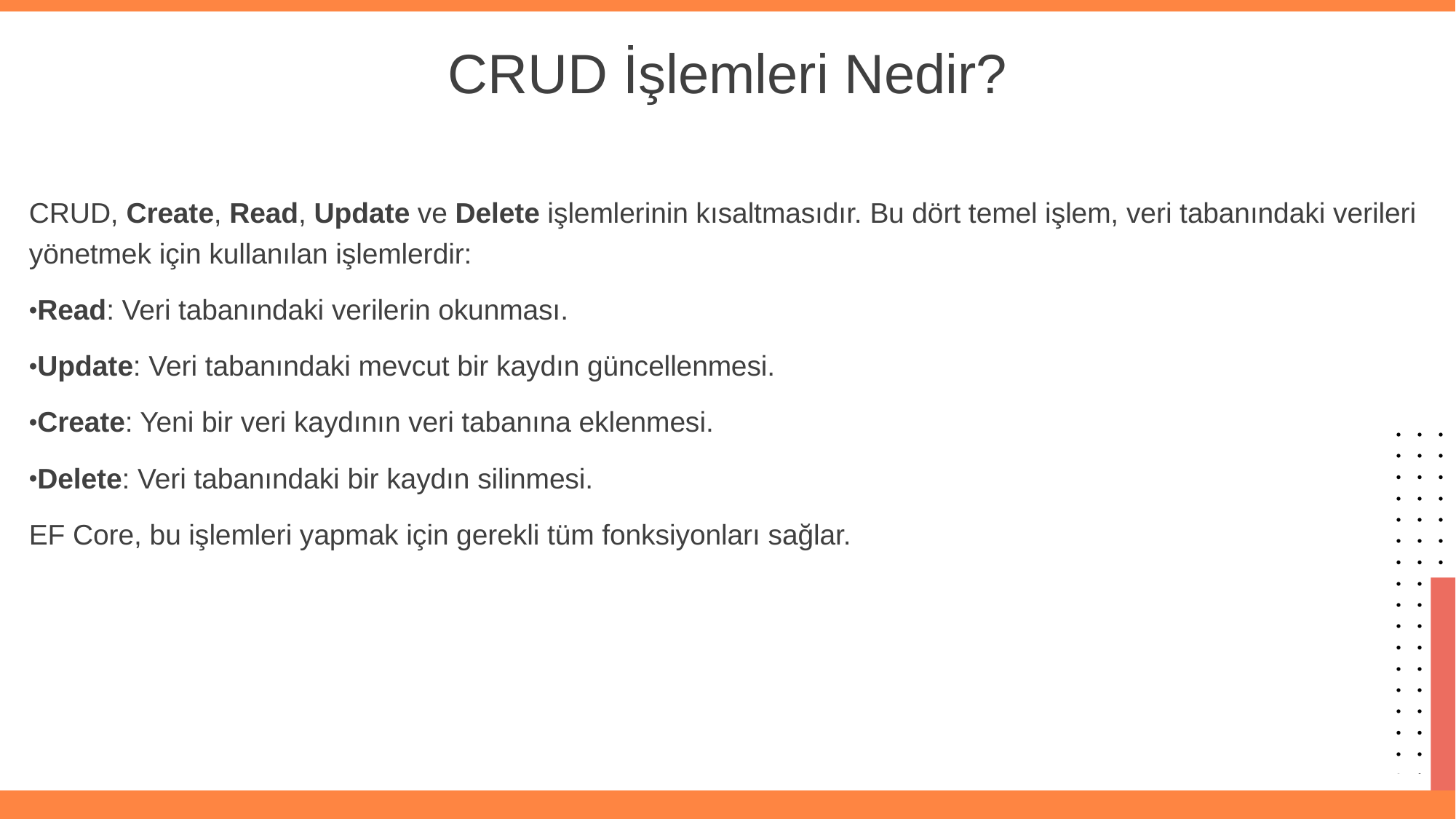

CRUD İşlemleri Nedir?
CRUD, Create, Read, Update ve Delete işlemlerinin kısaltmasıdır. Bu dört temel işlem, veri tabanındaki verileri yönetmek için kullanılan işlemlerdir:
Read: Veri tabanındaki verilerin okunması.
Update: Veri tabanındaki mevcut bir kaydın güncellenmesi.
Create: Yeni bir veri kaydının veri tabanına eklenmesi.
Delete: Veri tabanındaki bir kaydın silinmesi.
EF Core, bu işlemleri yapmak için gerekli tüm fonksiyonları sağlar.